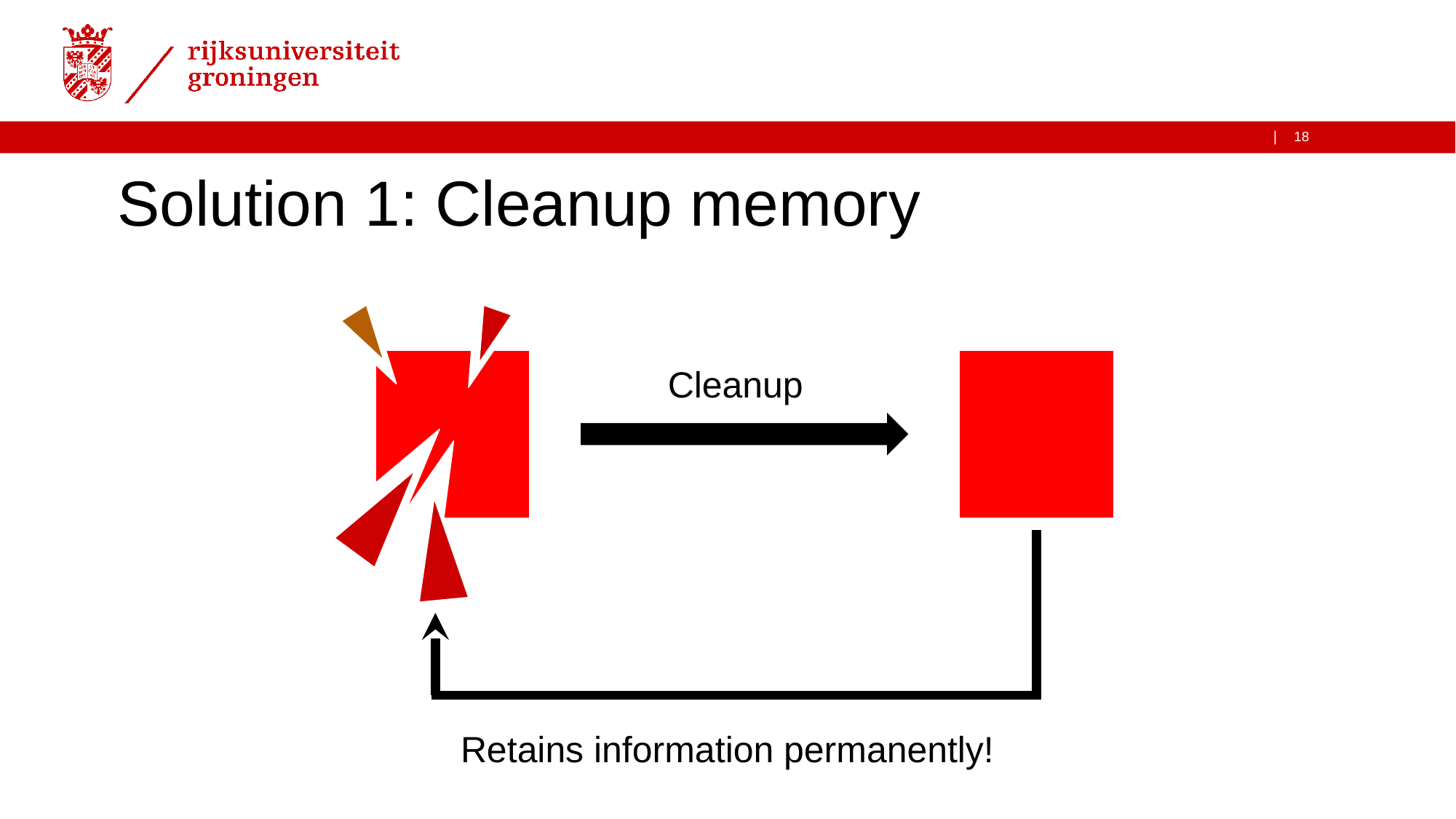

# Solution 1: Cleanup memory

Cleanup

Retains information permanently!